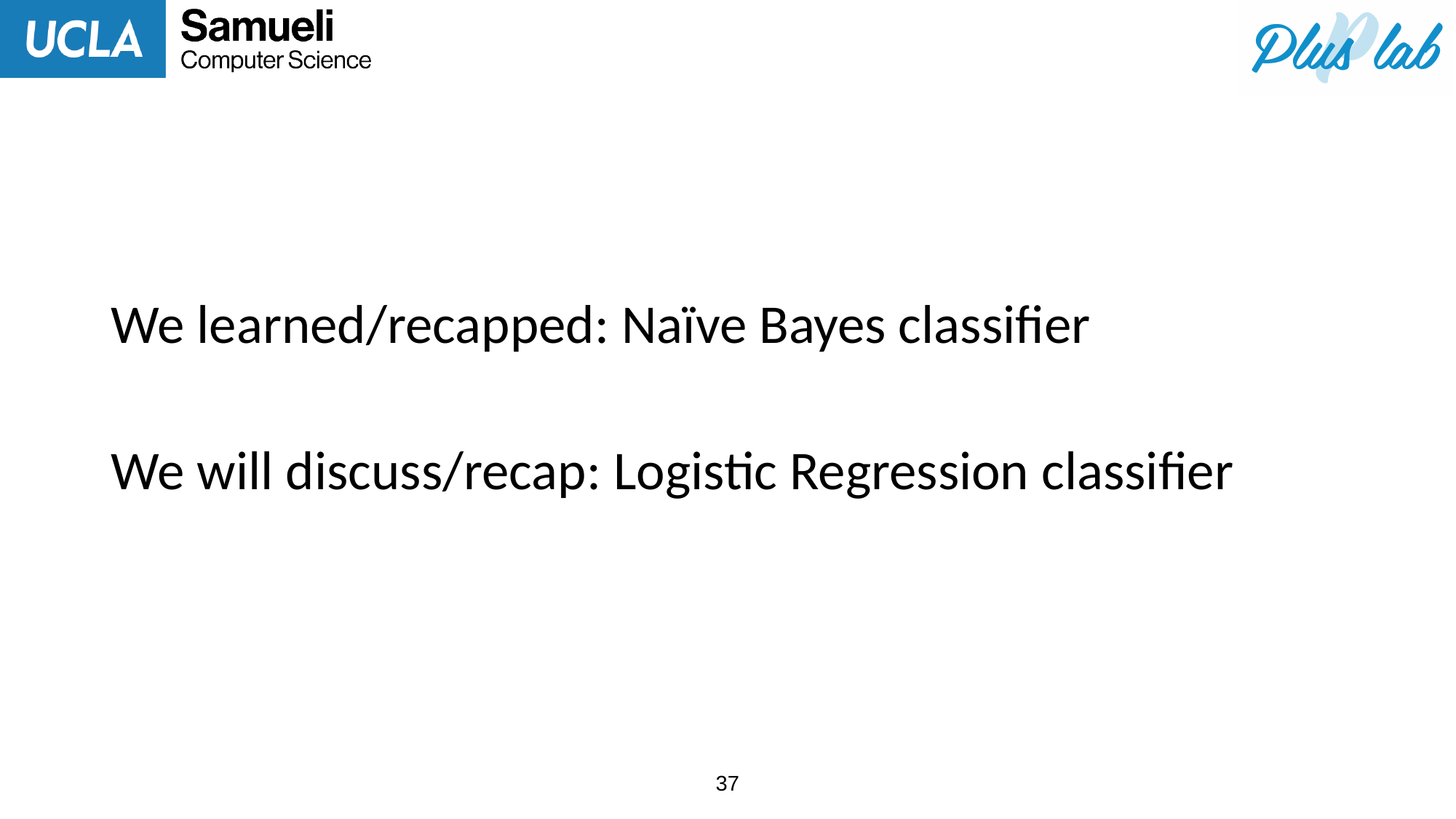

We learned/recapped: Naïve Bayes classifier
We will discuss/recap: Logistic Regression classifier
37